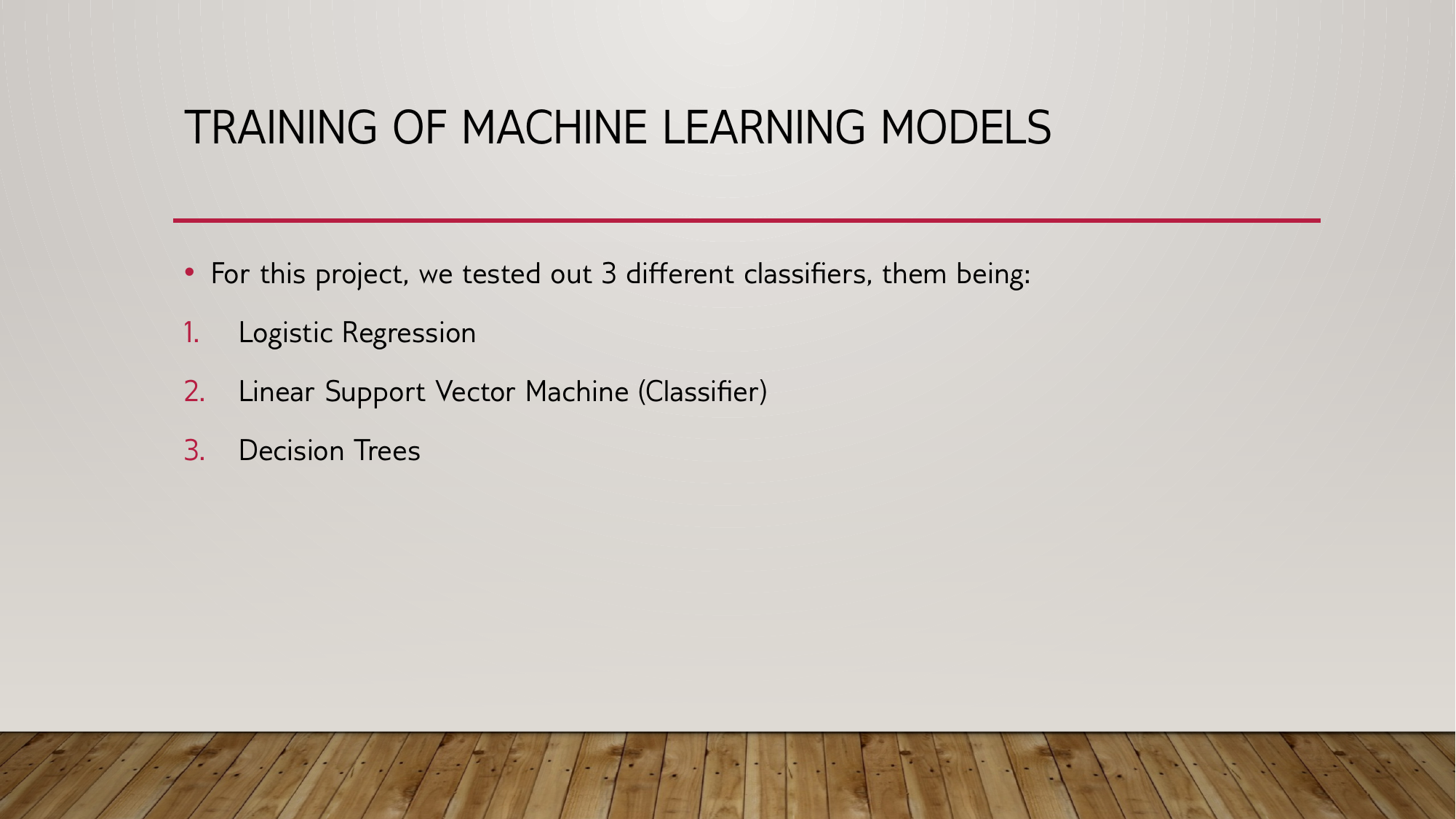

# Training of machine learning models
For this project, we tested out 3 different classifiers, them being:
Logistic Regression
Linear Support Vector Machine (Classifier)
Decision Trees